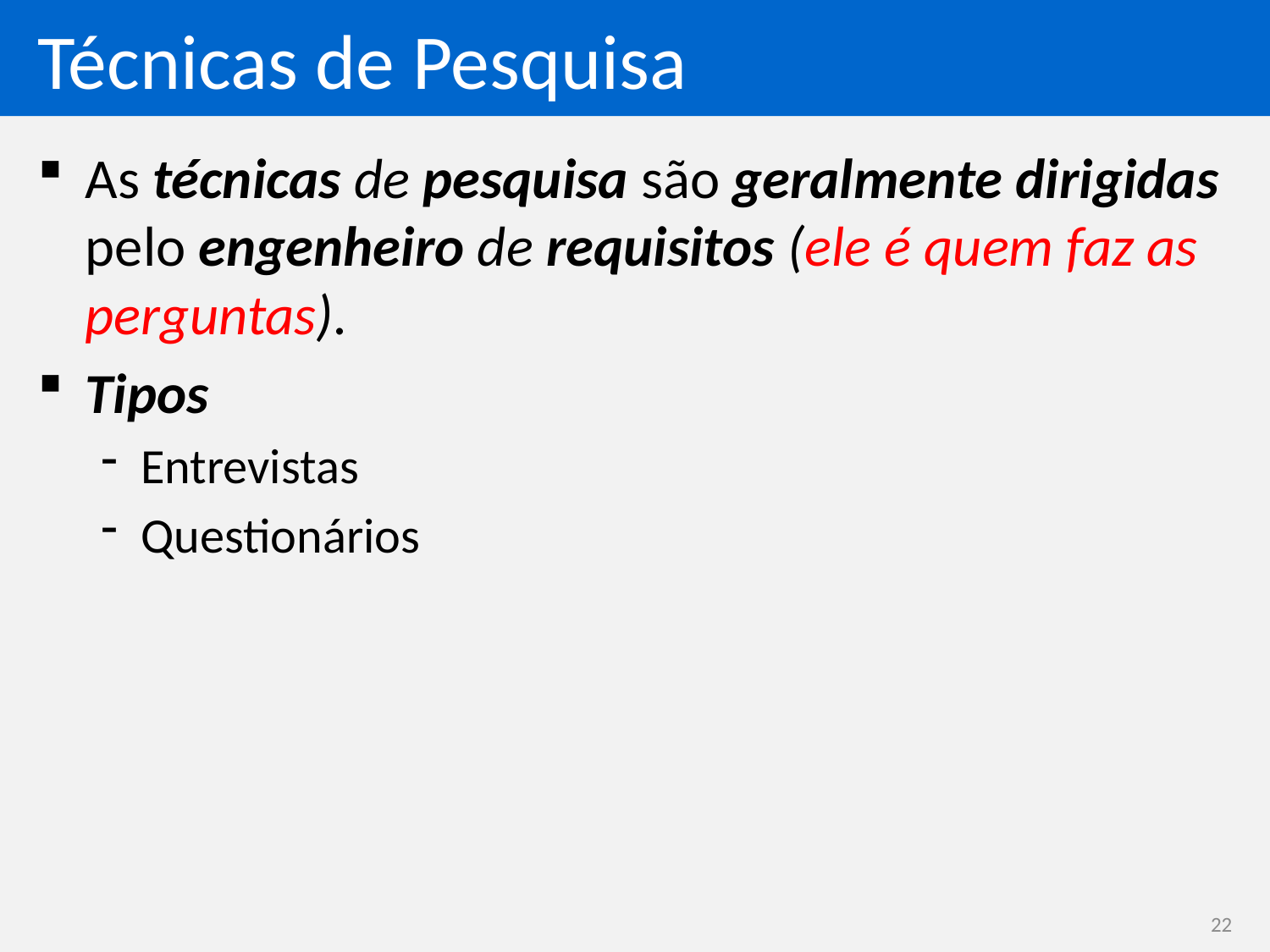

# Técnicas de Pesquisa
As técnicas de pesquisa são geralmente dirigidas pelo engenheiro de requisitos (ele é quem faz as perguntas).
Tipos
Entrevistas
Questionários
22